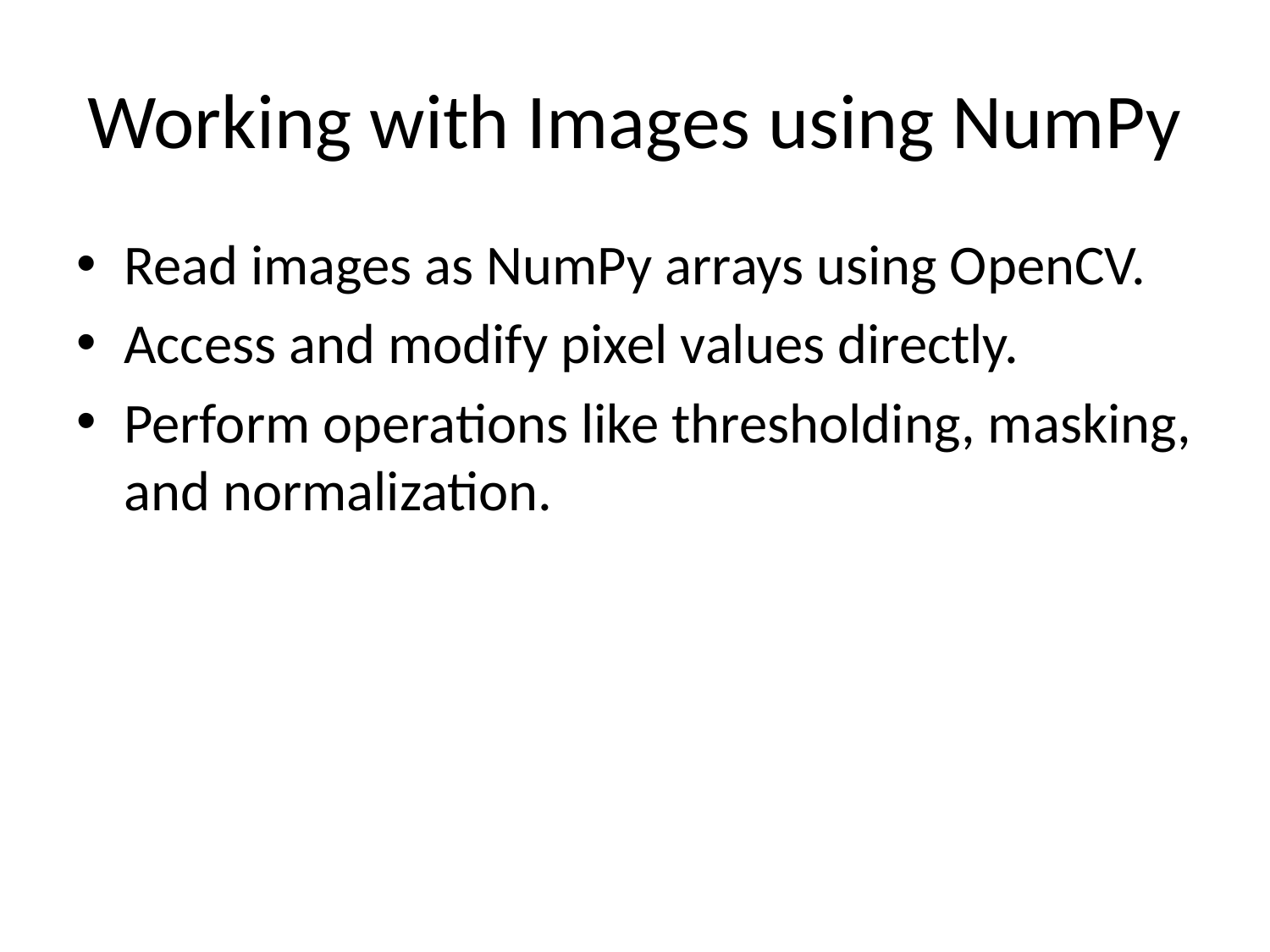

# Working with Images using NumPy
Read images as NumPy arrays using OpenCV.
Access and modify pixel values directly.
Perform operations like thresholding, masking, and normalization.